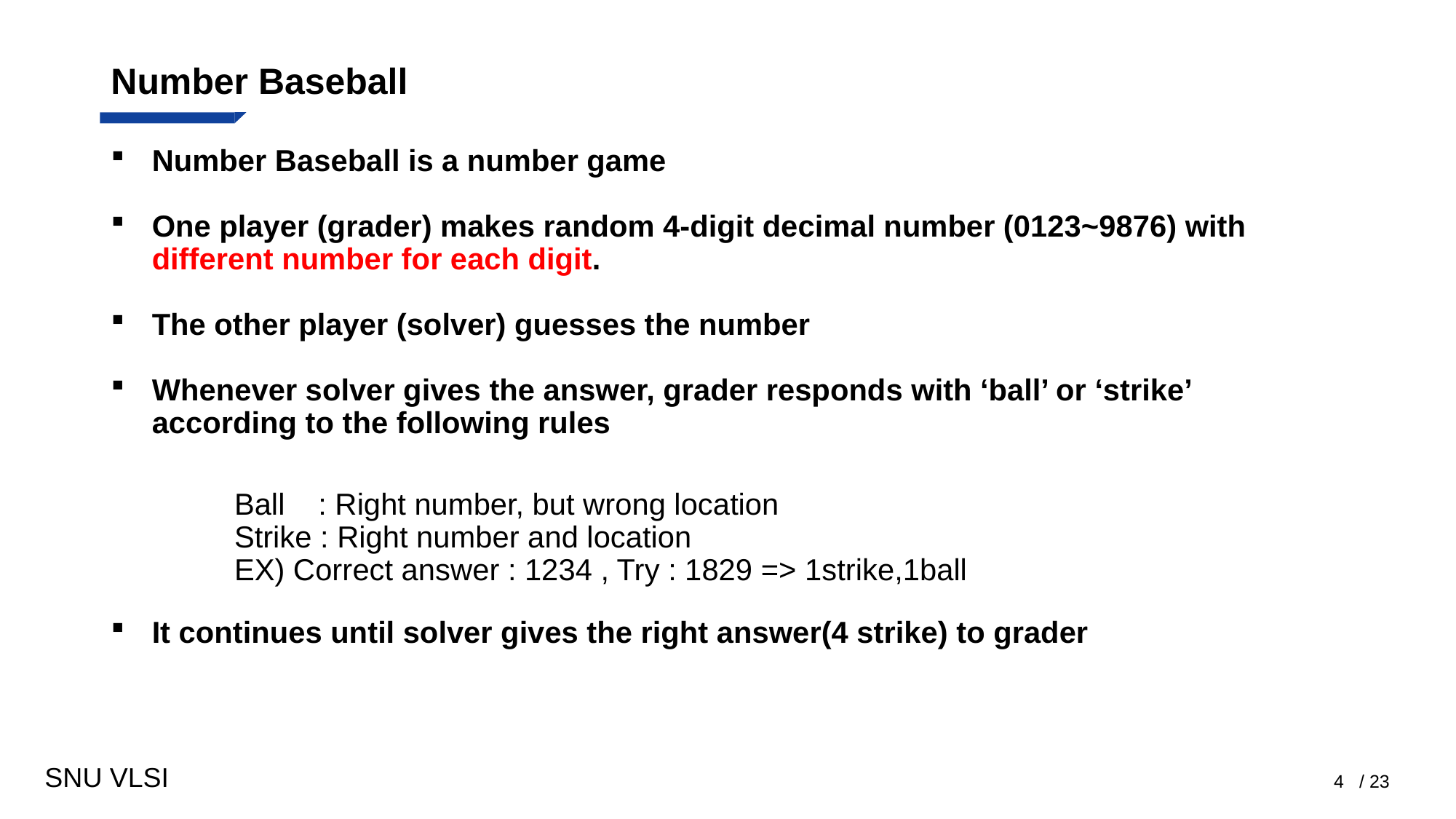

# Number Baseball
Number Baseball is a number game

One player (grader) makes random 4-digit decimal number (0123~9876) with different number for each digit.

The other player (solver) guesses the number

Whenever solver gives the answer, grader responds with ‘ball’ or ‘strike’ according to the following rules
Ball    : Right number, but wrong location
Strike : Right number and location
EX) Correct answer : 1234 , Try : 1829 => 1strike,1ball
It continues until solver gives the right answer(4 strike) to grader
4